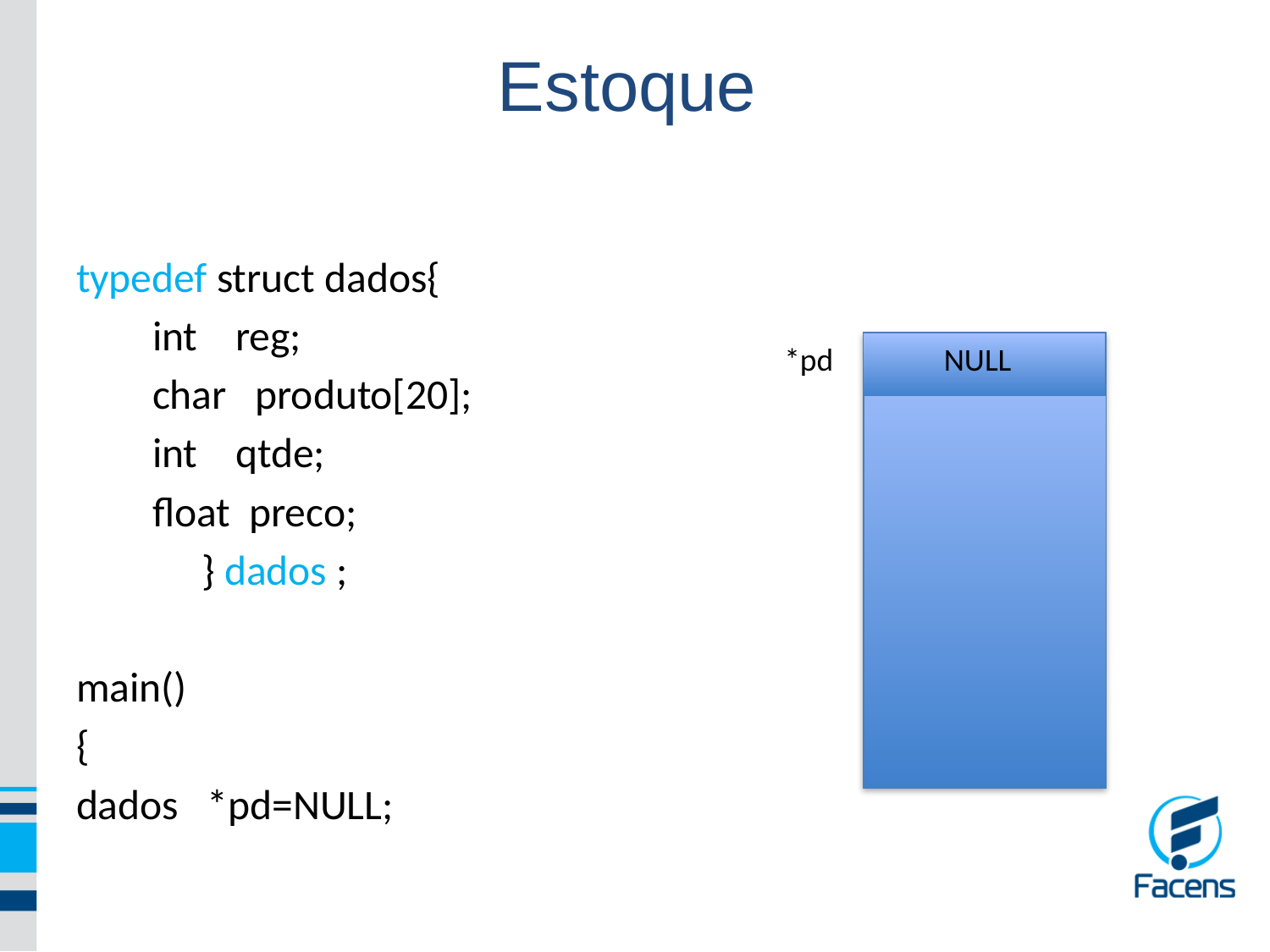

Estoque

typedef struct dados{
        int    reg;
        char   produto[20];
        int    qtde;
        float  preco;
         	} dados ;

main()
{
dados   *pd=NULL;

*pd

NULL